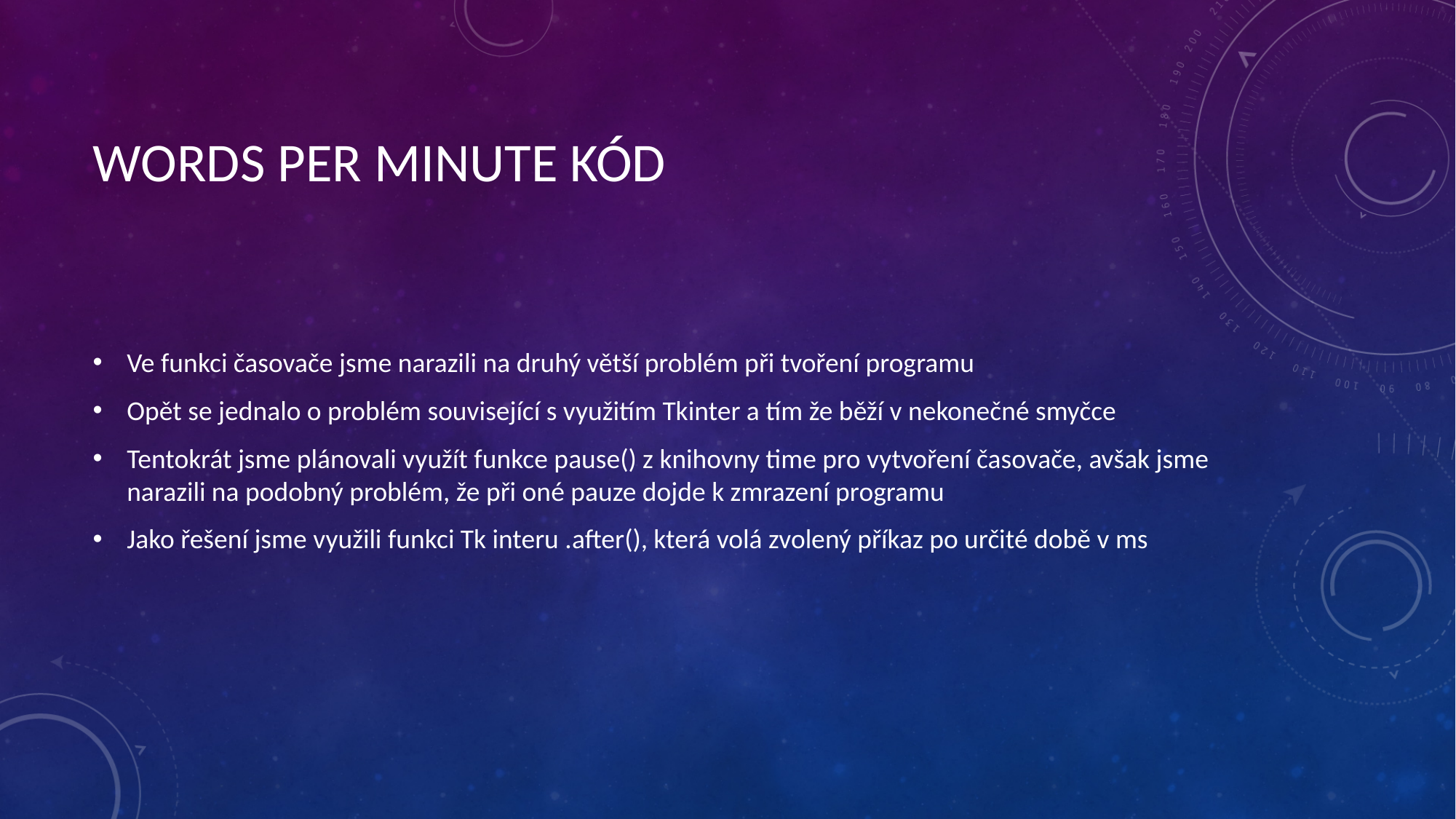

# Words per minute kód
Ve funkci časovače jsme narazili na druhý větší problém při tvoření programu
Opět se jednalo o problém související s využitím Tkinter a tím že běží v nekonečné smyčce
Tentokrát jsme plánovali využít funkce pause() z knihovny time pro vytvoření časovače, avšak jsme narazili na podobný problém, že při oné pauze dojde k zmrazení programu
Jako řešení jsme využili funkci Tk interu .after(), která volá zvolený příkaz po určité době v ms